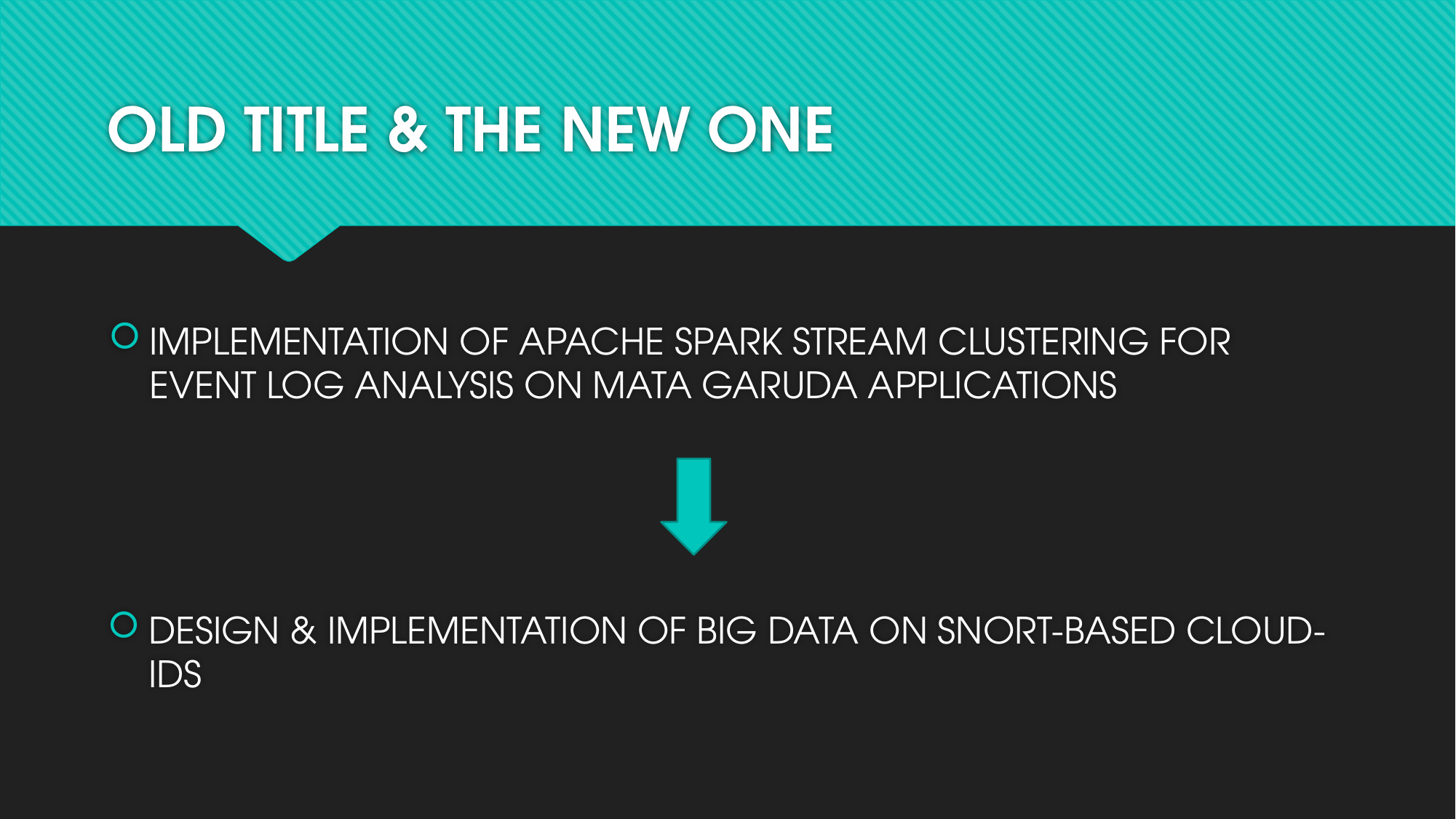

# OLD TITLE & THE NEW ONE
IMPLEMENTATION OF APACHE SPARK STREAM CLUSTERING FOR EVENT LOG ANALYSIS ON MATA GARUDA APPLICATIONS

DESIGN & IMPLEMENTATION OF BIG DATA ON SNORT-BASED CLOUD-IDS